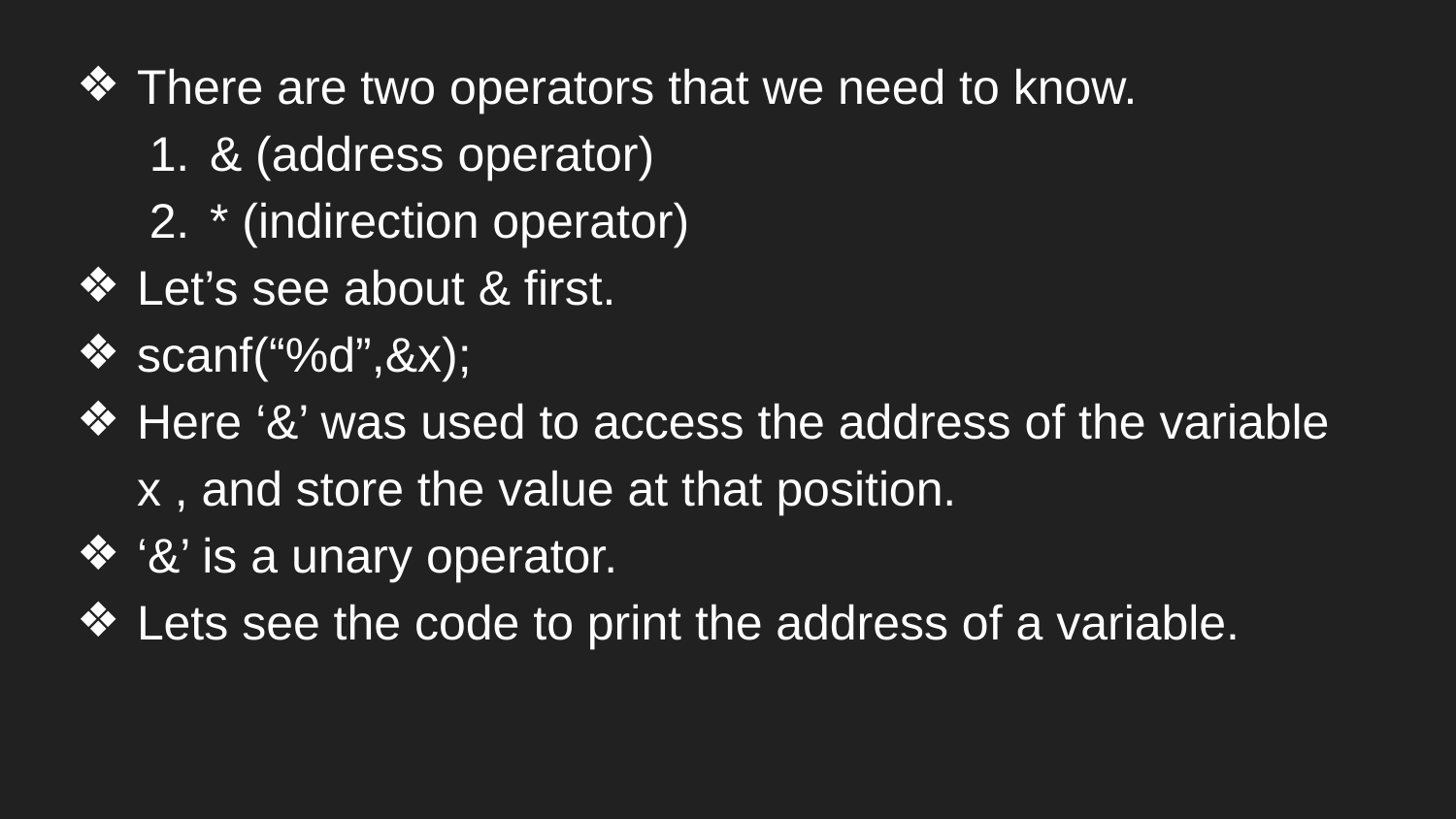

There are two operators that we need to know.
& (address operator)
* (indirection operator)
Let’s see about & first.
scanf(“%d”,&x);
Here ‘&’ was used to access the address of the variable x , and store the value at that position.
‘&’ is a unary operator.
Lets see the code to print the address of a variable.